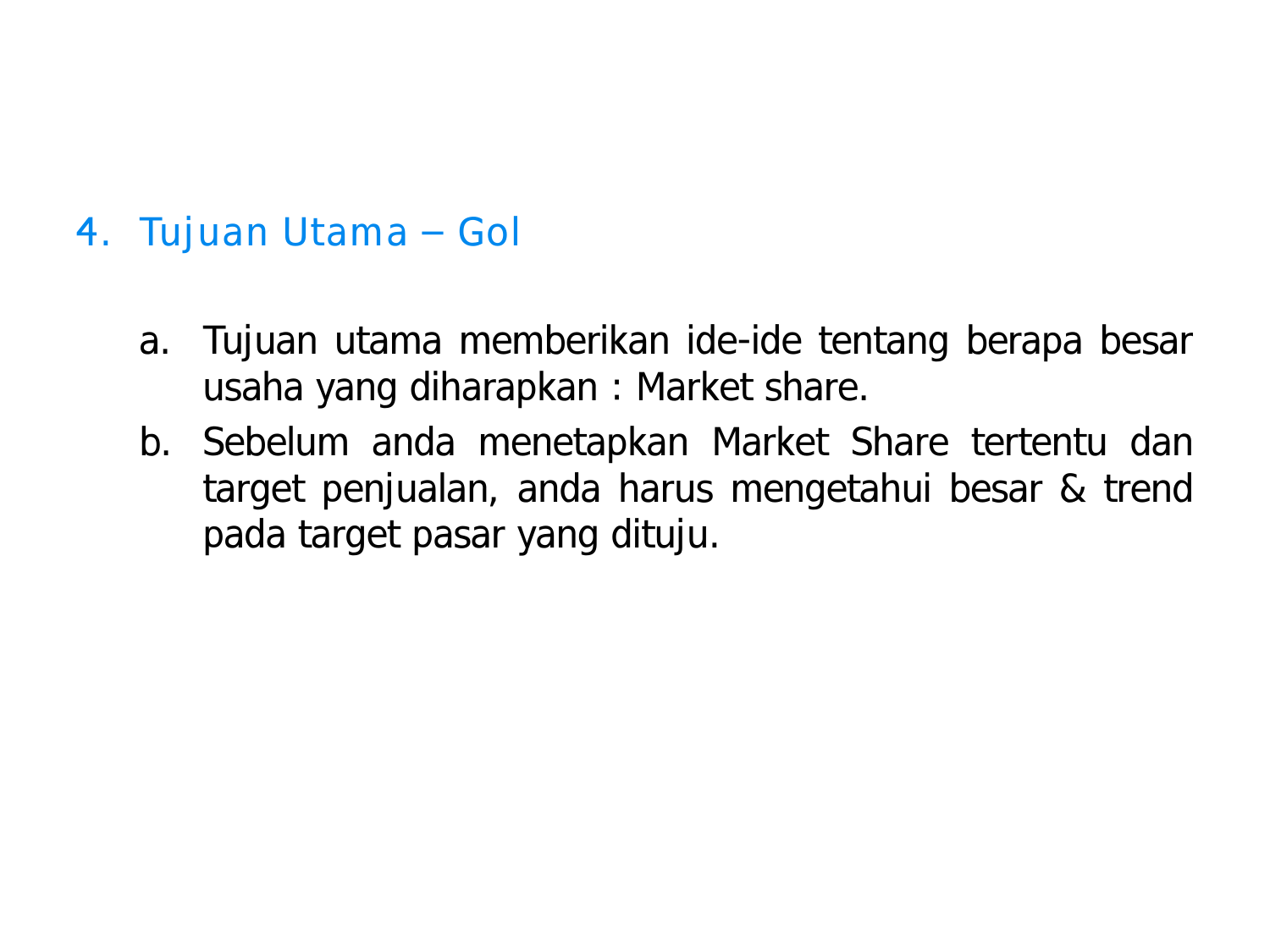

Tujuan Utama – Gol

Tujuan utama memberikan ide-ide tentang berapa besar usaha yang diharapkan : Market share.
Sebelum anda menetapkan Market Share tertentu dan target penjualan, anda harus mengetahui besar & trend pada target pasar yang dituju.

LDKJFAK